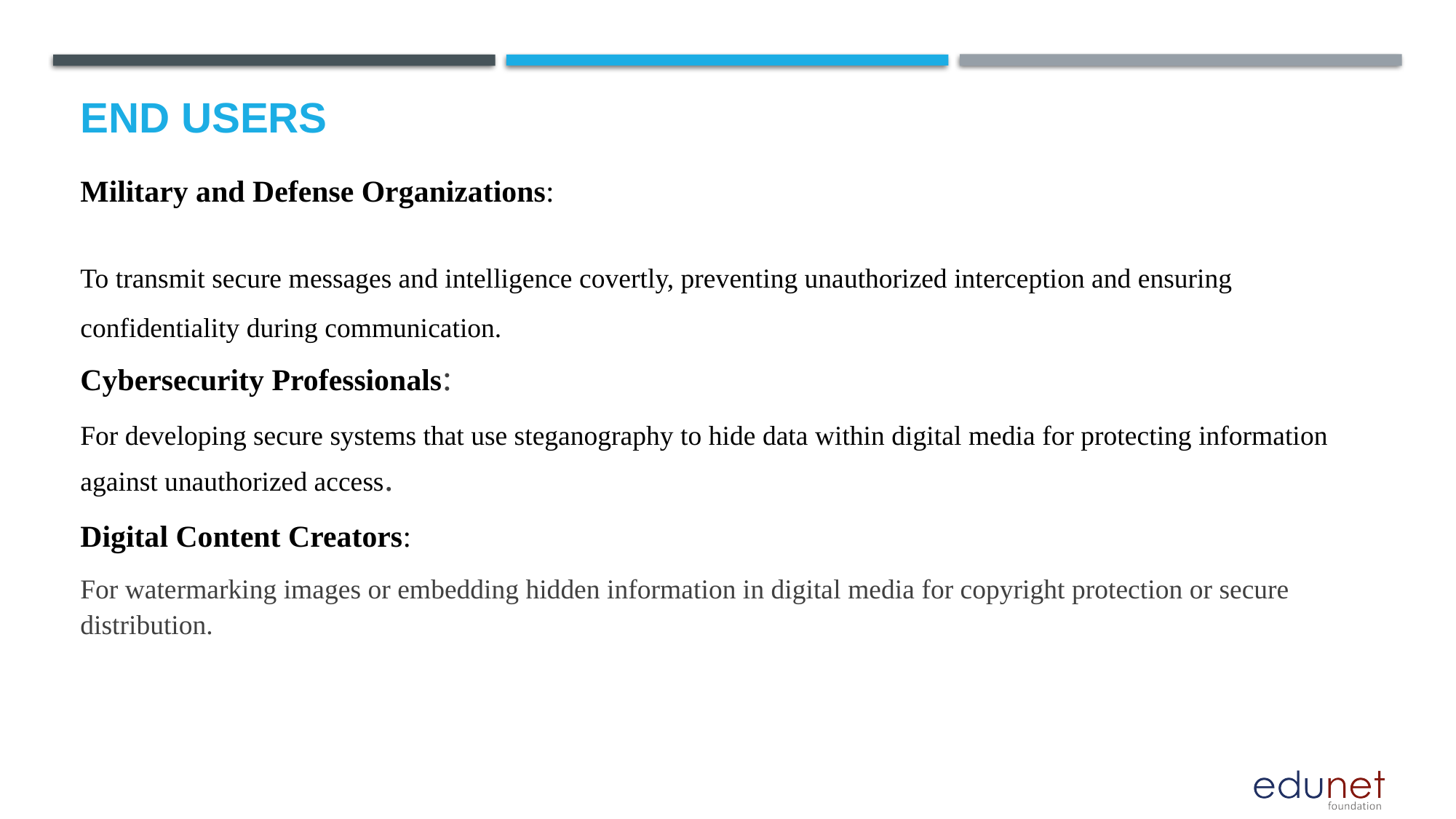

# End users
Military and Defense Organizations:

To transmit secure messages and intelligence covertly, preventing unauthorized interception and ensuring confidentiality during communication.
Cybersecurity Professionals:
For developing secure systems that use steganography to hide data within digital media for protecting information against unauthorized access.
Digital Content Creators:
For watermarking images or embedding hidden information in digital media for copyright protection or secure distribution.